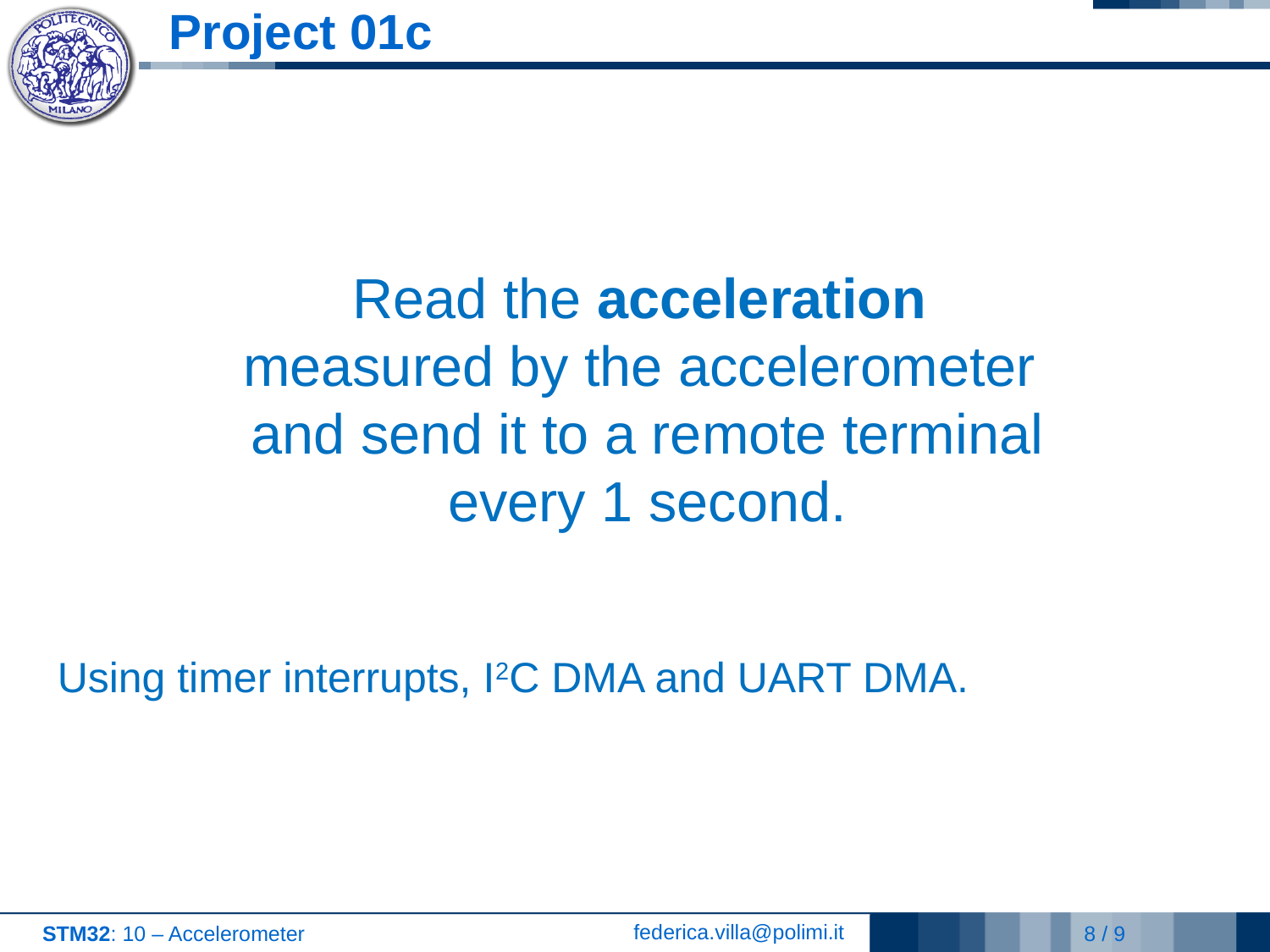

# Project 01c
Read the acceleration
measured by the accelerometer
and send it to a remote terminal
every 1 second.

Using timer interrupts, I2C DMA and UART DMA.